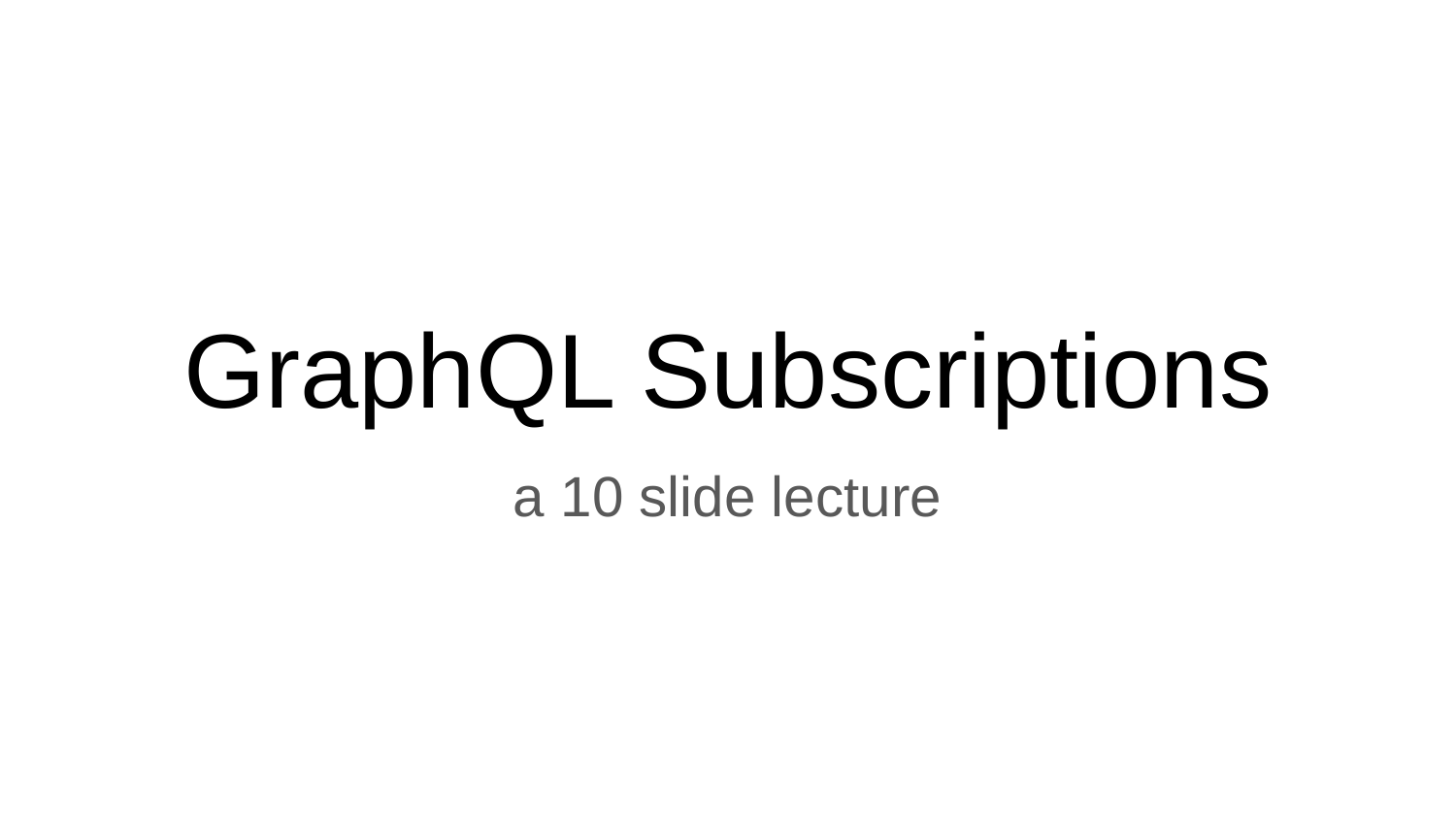

# GraphQL Subscriptions
a 10 slide lecture